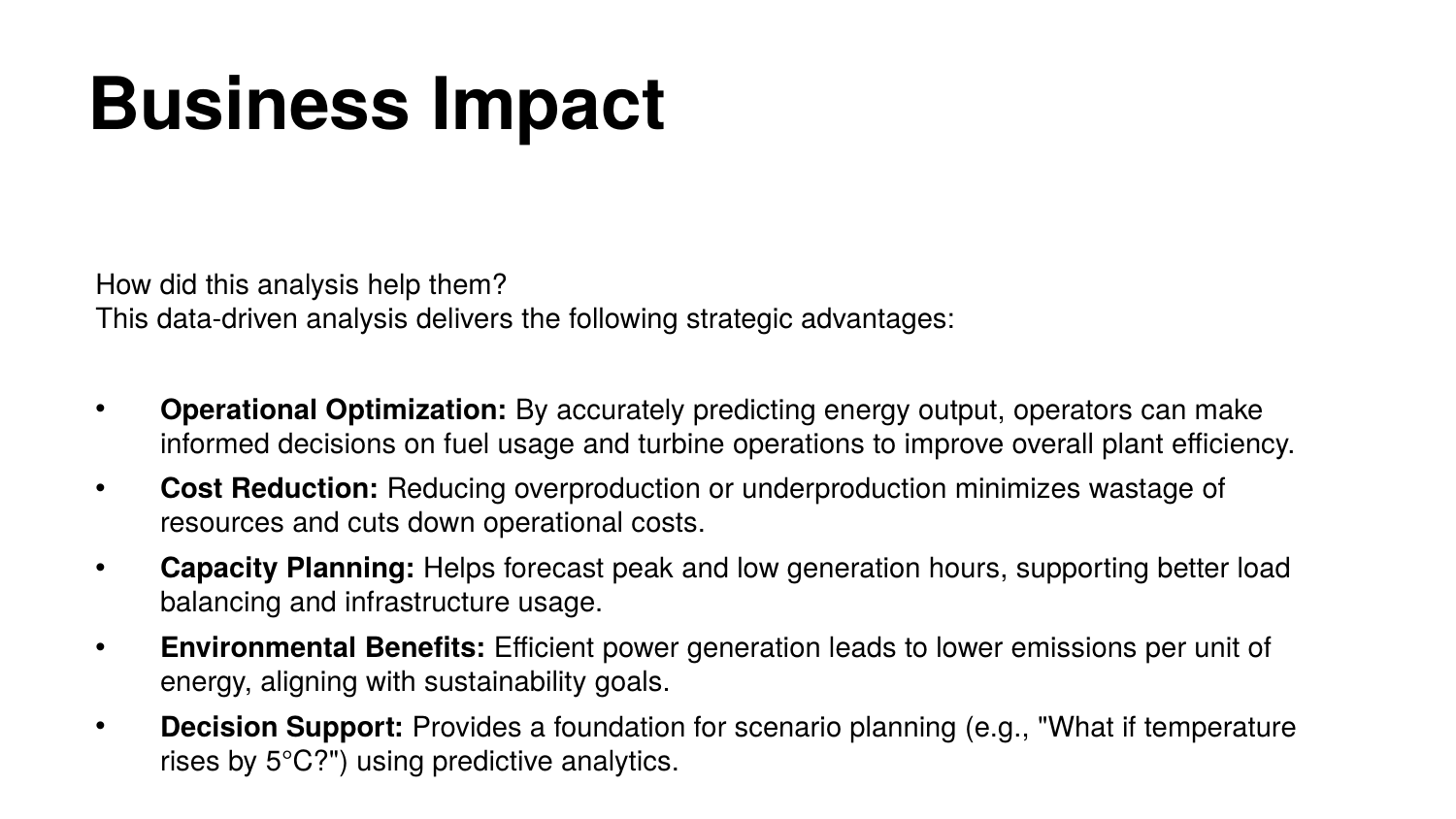

# Business Impact
How did this analysis help them?
This data-driven analysis delivers the following strategic advantages:

Operational Optimization: By accurately predicting energy output, operators can make informed decisions on fuel usage and turbine operations to improve overall plant efficiency.
Cost Reduction: Reducing overproduction or underproduction minimizes wastage of resources and cuts down operational costs.
Capacity Planning: Helps forecast peak and low generation hours, supporting better load balancing and infrastructure usage.
Environmental Benefits: Efficient power generation leads to lower emissions per unit of energy, aligning with sustainability goals.
Decision Support: Provides a foundation for scenario planning (e.g., "What if temperature rises by 5°C?") using predictive analytics.